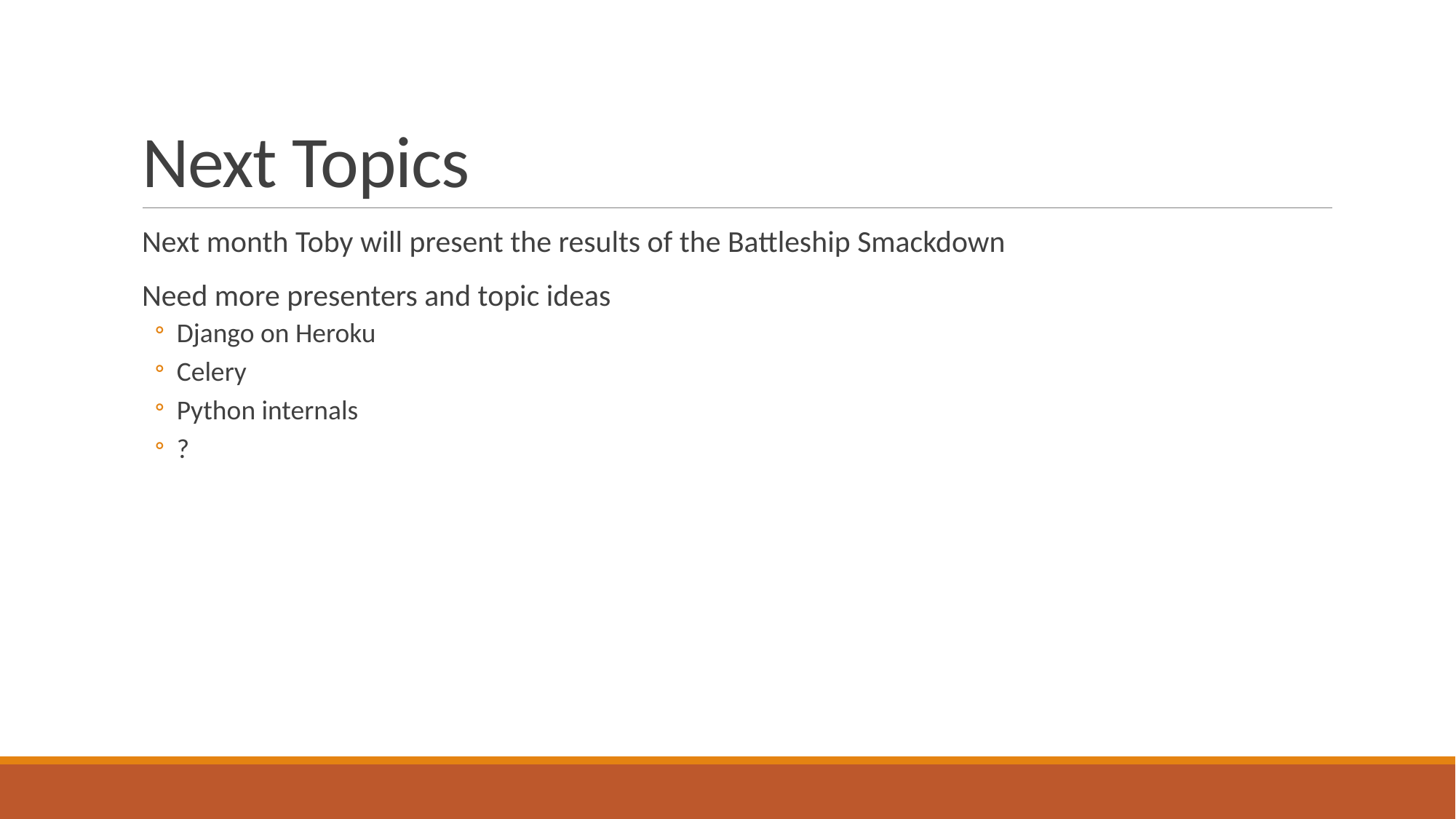

# Next Topics
Next month Toby will present the results of the Battleship Smackdown
Need more presenters and topic ideas
Django on Heroku
Celery
Python internals
?